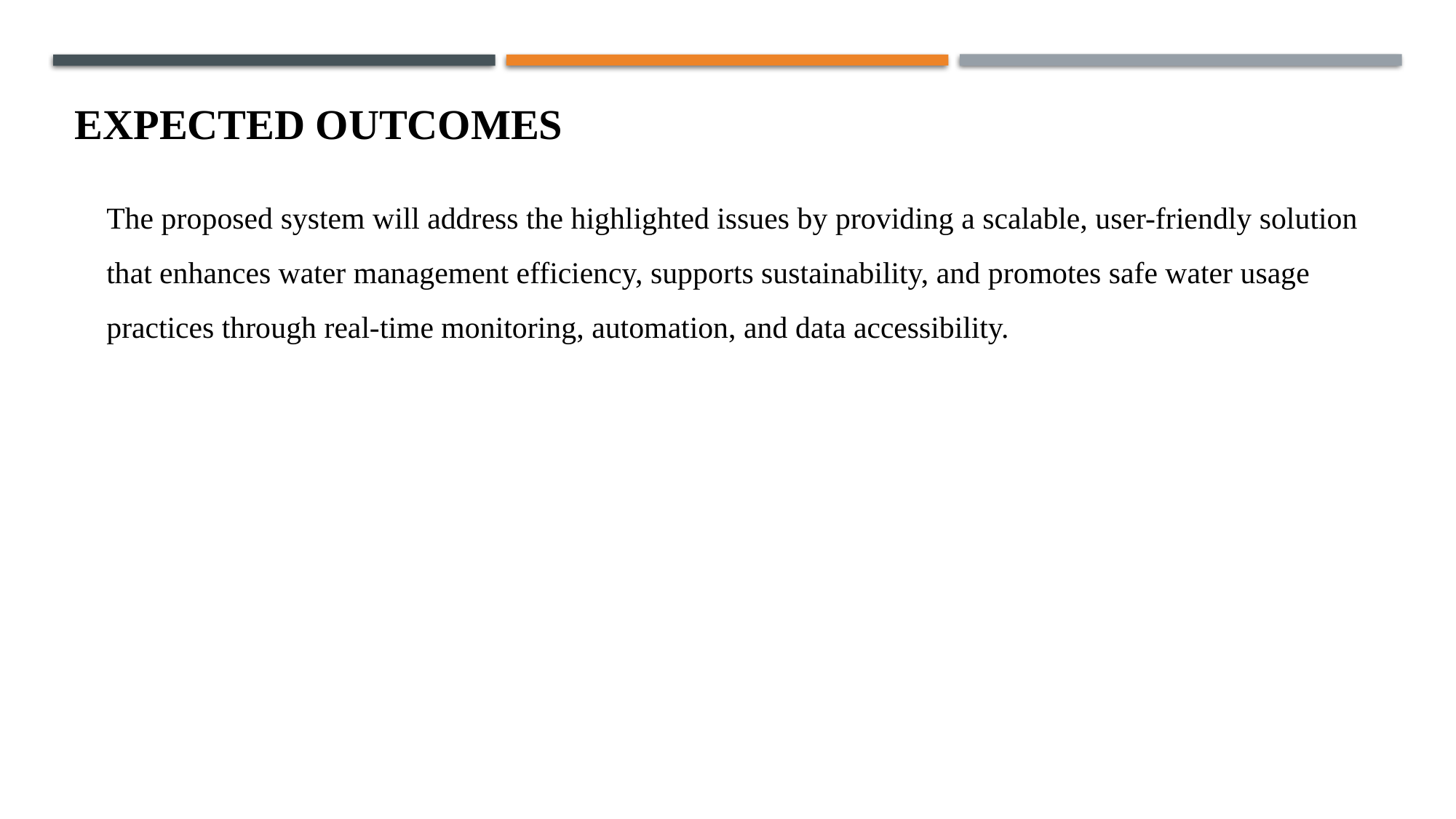

EXPECTED OUTCOMES
The proposed system will address the highlighted issues by providing a scalable, user-friendly solution that enhances water management efficiency, supports sustainability, and promotes safe water usage practices through real-time monitoring, automation, and data accessibility.